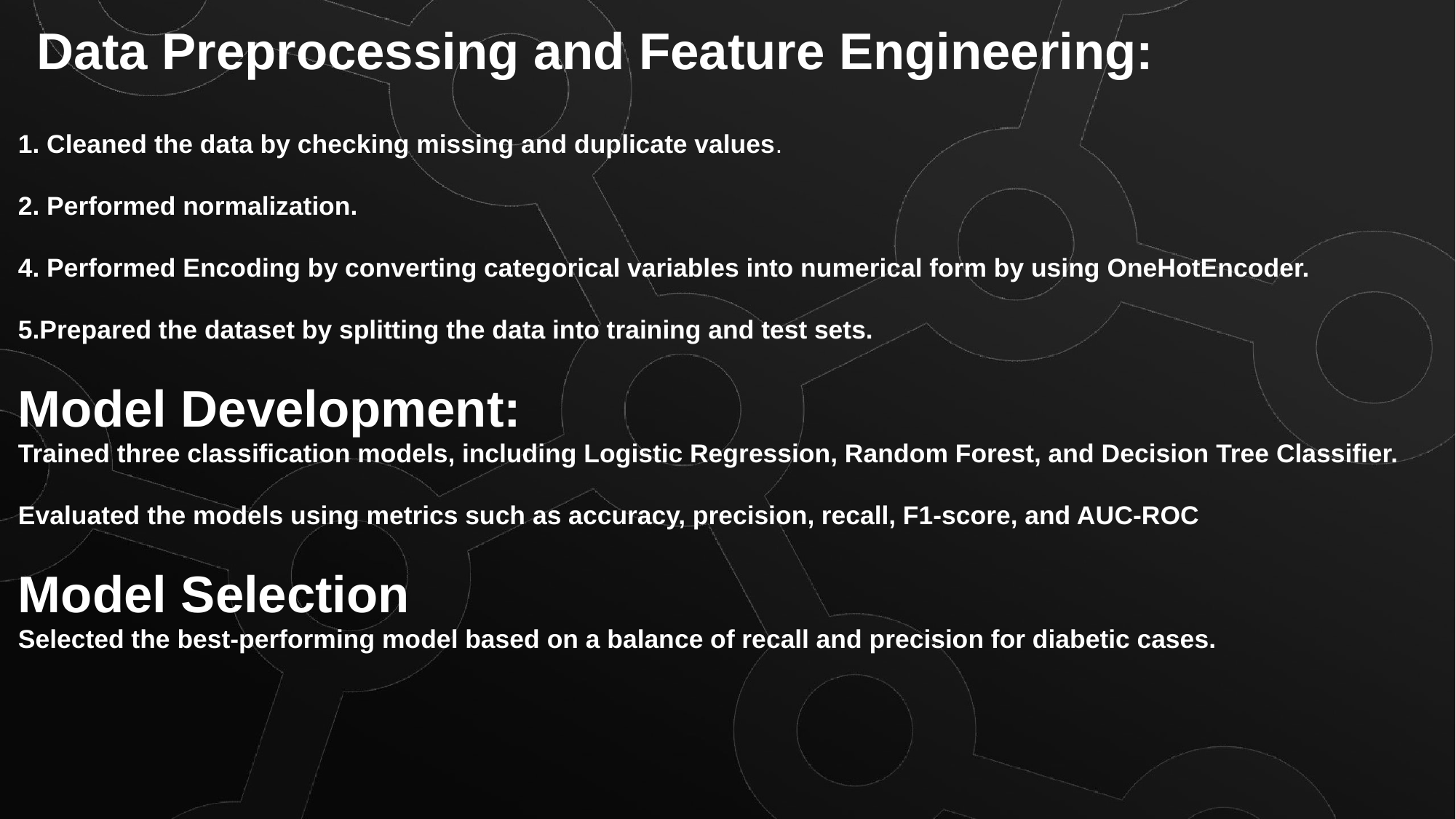

# Data Preprocessing and Feature Engineering:
1. Cleaned the data by checking missing and duplicate values.

2. Performed normalization.

4. Performed Encoding by converting categorical variables into numerical form by using OneHotEncoder.

5.Prepared the dataset by splitting the data into training and test sets.

Model Development:
Trained three classification models, including Logistic Regression, Random Forest, and Decision Tree Classifier.

Evaluated the models using metrics such as accuracy, precision, recall, F1-score, and AUC-ROC

Model Selection
Selected the best-performing model based on a balance of recall and precision for diabetic cases.